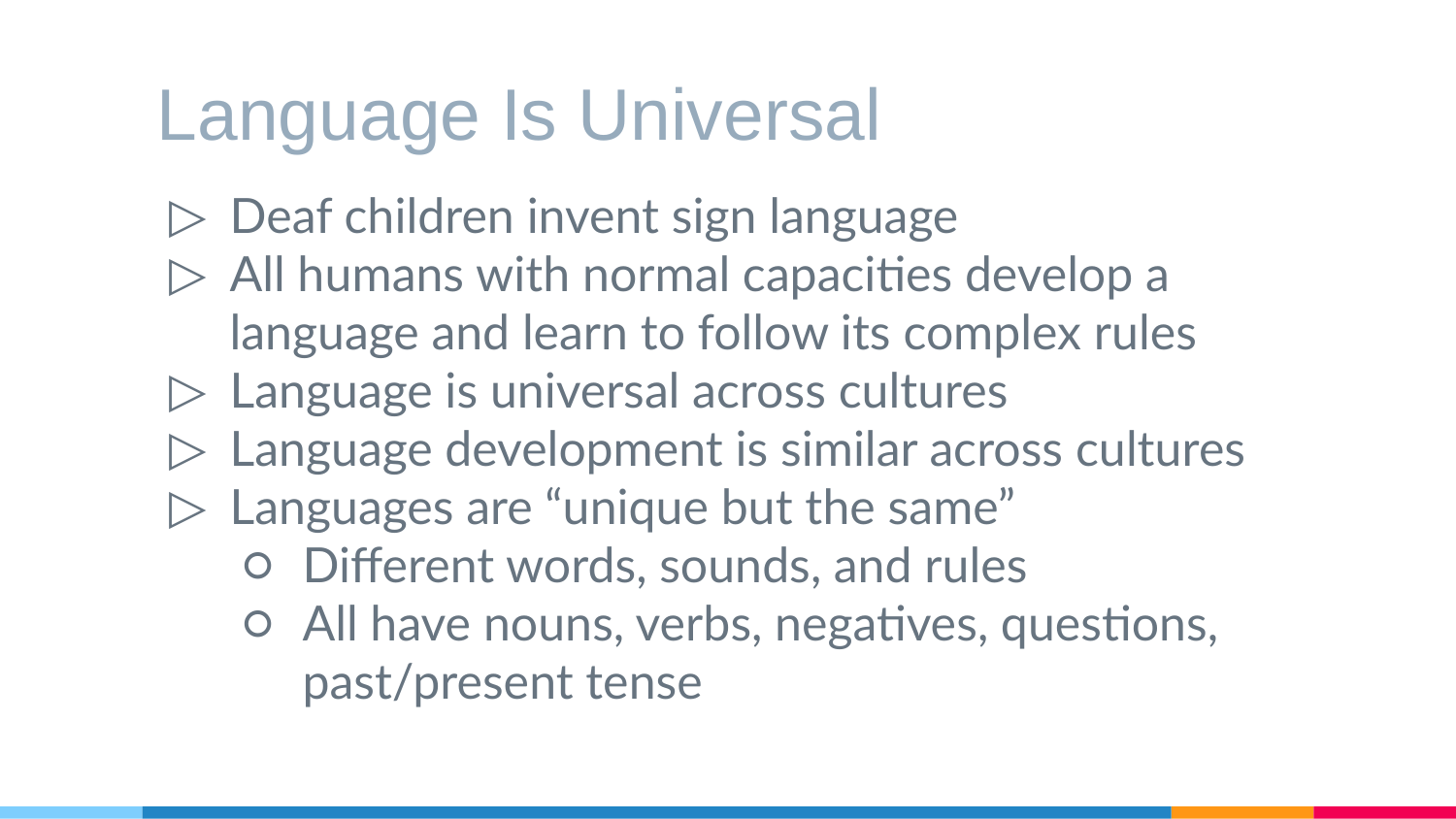

# Language Is Universal
Deaf children invent sign language
All humans with normal capacities develop a language and learn to follow its complex rules
Language is universal across cultures
Language development is similar across cultures
Languages are “unique but the same”
Different words, sounds, and rules
All have nouns, verbs, negatives, questions, past/present tense